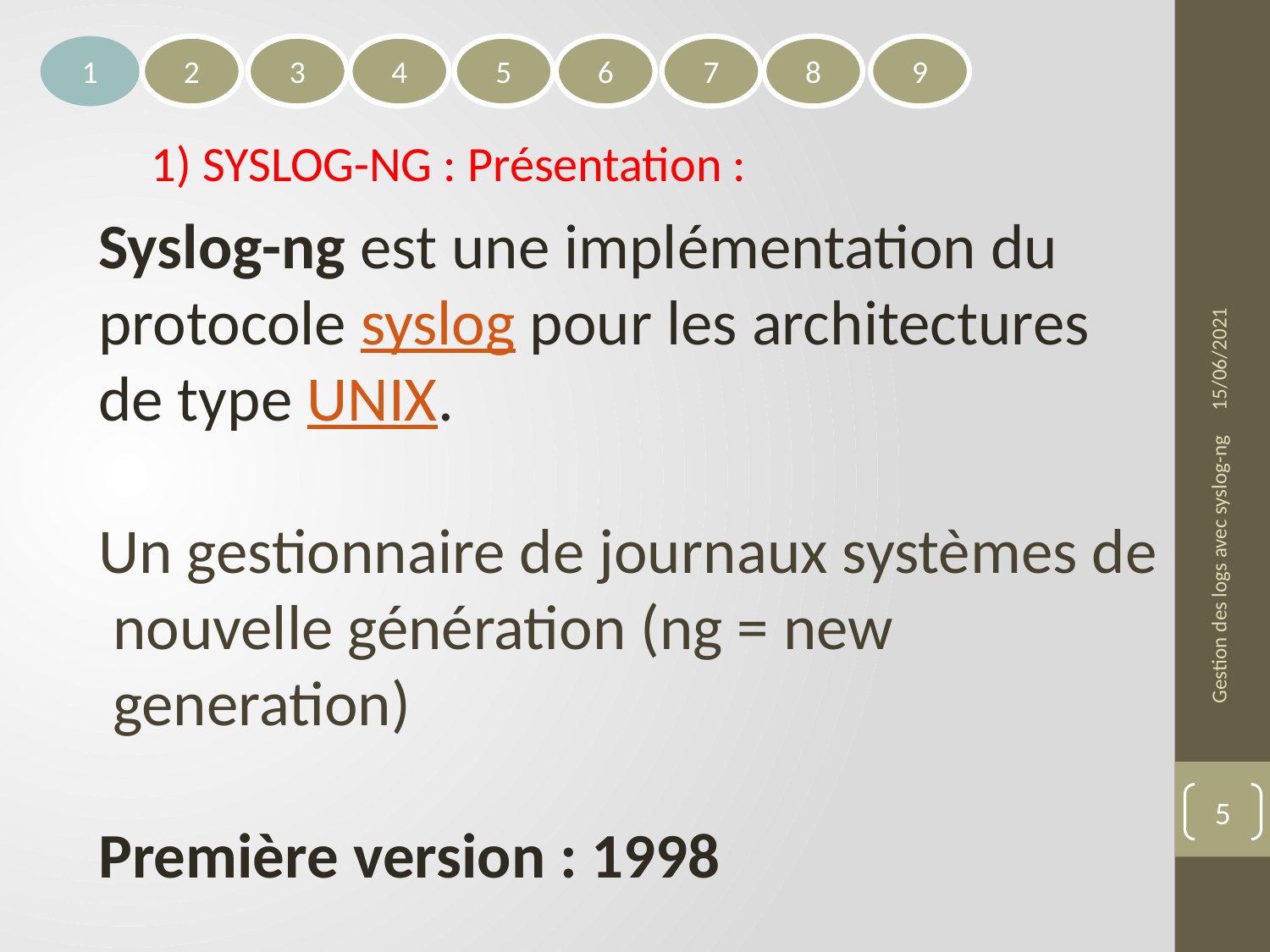

1
2
3
4
5
6
7
8
9
1) SYSLOG-NG : Présentation :
Syslog-ng est une implémentation du
protocole syslog pour les architectures
de type UNIX.

Un gestionnaire de journaux systèmes de
 nouvelle génération (ng = new
 generation)

Première version : 1998
15/06/2021
Gestion des logs avec syslog-ng
5